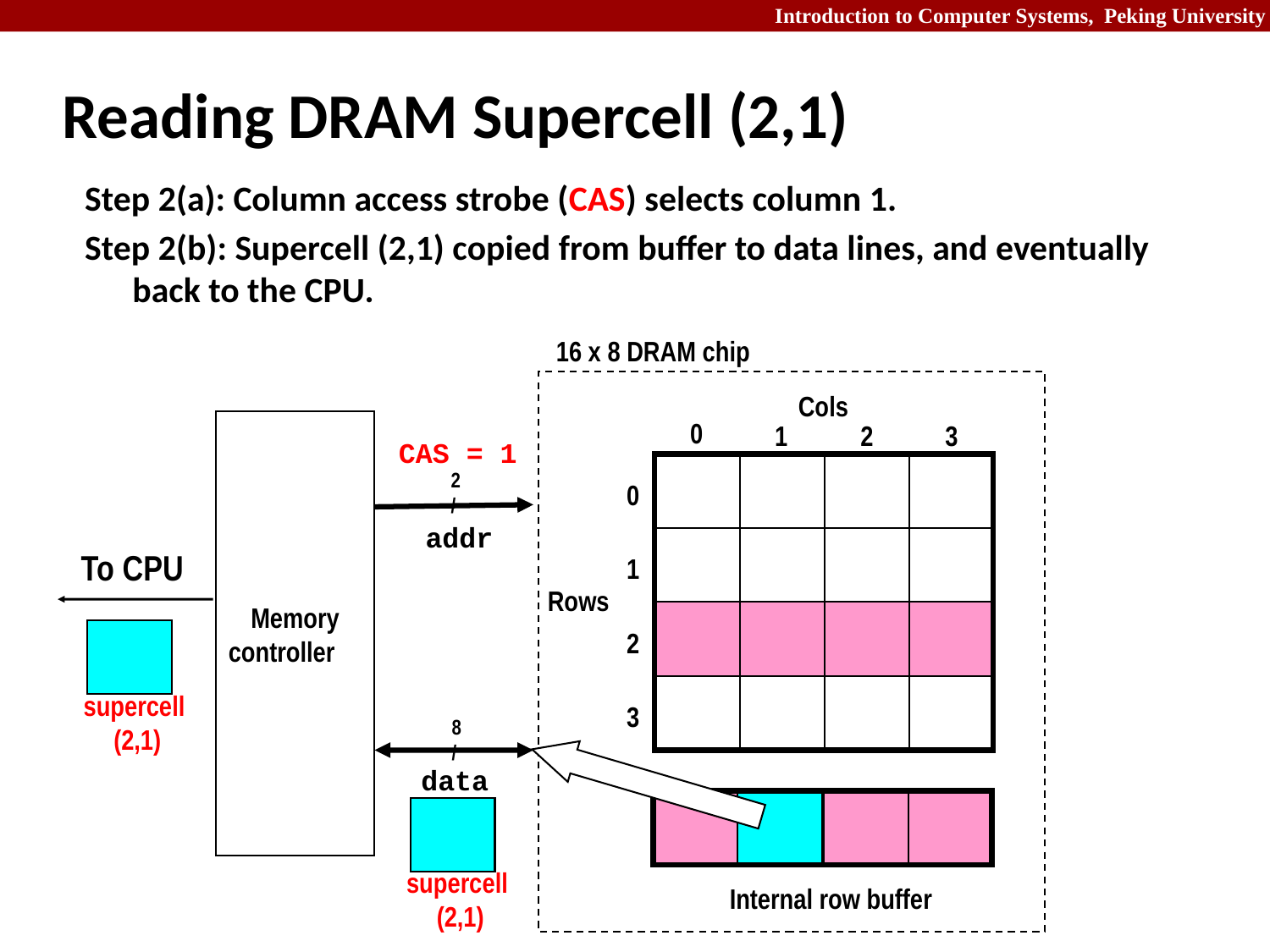

# Reading DRAM Supercell (2,1)
Step 2(a): Column access strobe (CAS) selects column 1.
Step 2(b): Supercell (2,1) copied from buffer to data lines, and eventually back to the CPU.

16 x 8 DRAM chip

Cols
0
Memory
controller
1
2
3
CAS = 1

2
/
0

addr

To CPU

supercell
(2,1)
1
Rows

2

3
8
/

data

supercell
(2,1)
Internal row buffer